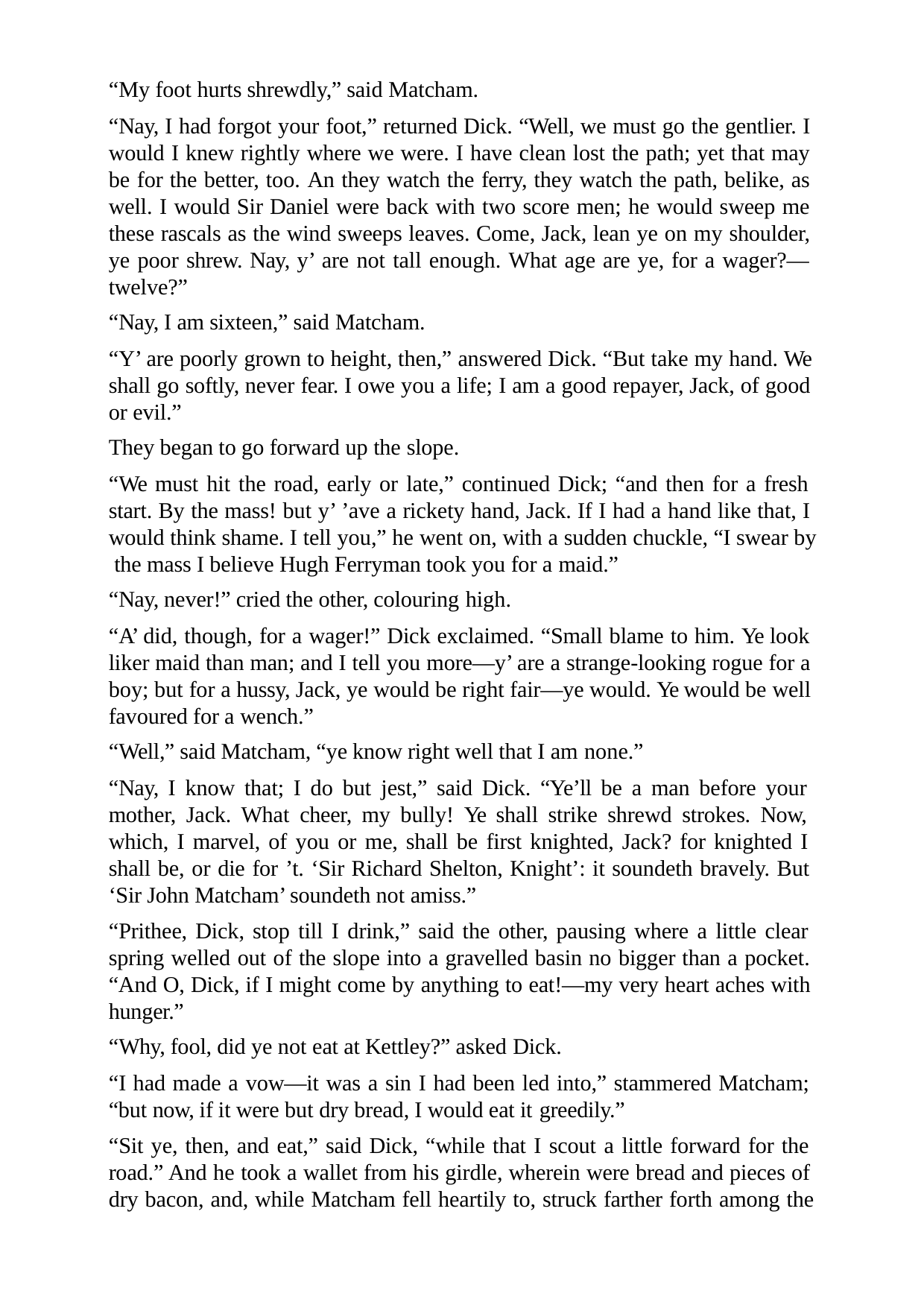

“My foot hurts shrewdly,” said Matcham.
“Nay, I had forgot your foot,” returned Dick. “Well, we must go the gentlier. I  would I knew rightly where we were. I have clean lost the path; yet that may  be for the better, too. An they watch the ferry, they watch the path, belike, as  well. I would Sir Daniel were back with two score men; he would sweep me  these rascals as the wind sweeps leaves. Come, Jack, lean ye on my shoulder,  ye poor shrew. Nay, y’ are not tall enough. What age are ye, for a wager?—  twelve?”
“Nay, I am sixteen,” said Matcham.
“Y’ are poorly grown to height, then,” answered Dick. “But take my hand. We  shall go softly, never fear. I owe you a life; I am a good repayer, Jack, of good  or evil.”
They began to go forward up the slope.
“We must hit the road, early or late,” continued Dick; “and then for a fresh  start. By the mass! but y’ ’ave a rickety hand, Jack. If I had a hand like that, I  would think shame. I tell you,” he went on, with a sudden chuckle, “I swear by  the mass I believe Hugh Ferryman took you for a maid.”
“Nay, never!” cried the other, colouring high.
“A’ did, though, for a wager!” Dick exclaimed. “Small blame to him. Ye look  liker maid than man; and I tell you more—y’ are a strange-looking rogue for a  boy; but for a hussy, Jack, ye would be right fair—ye would. Ye would be well  favoured for a wench.”
“Well,” said Matcham, “ye know right well that I am none.”
“Nay, I know that; I do but jest,” said Dick. “Ye’ll be a man before your  mother, Jack. What cheer, my bully! Ye shall strike shrewd strokes. Now,  which, I marvel, of you or me, shall be first knighted, Jack? for knighted I  shall be, or die for ’t. ‘Sir Richard Shelton, Knight’: it soundeth bravely. But  ‘Sir John Matcham’ soundeth not amiss.”
“Prithee, Dick, stop till I drink,” said the other, pausing where a little clear  spring welled out of the slope into a gravelled basin no bigger than a pocket.  “And O, Dick, if I might come by anything to eat!—my very heart aches with  hunger.”
“Why, fool, did ye not eat at Kettley?” asked Dick.
“I had made a vow—it was a sin I had been led into,” stammered Matcham;  “but now, if it were but dry bread, I would eat it greedily.”
“Sit ye, then, and eat,” said Dick, “while that I scout a little forward for the  road.” And he took a wallet from his girdle, wherein were bread and pieces of  dry bacon, and, while Matcham fell heartily to, struck farther forth among the